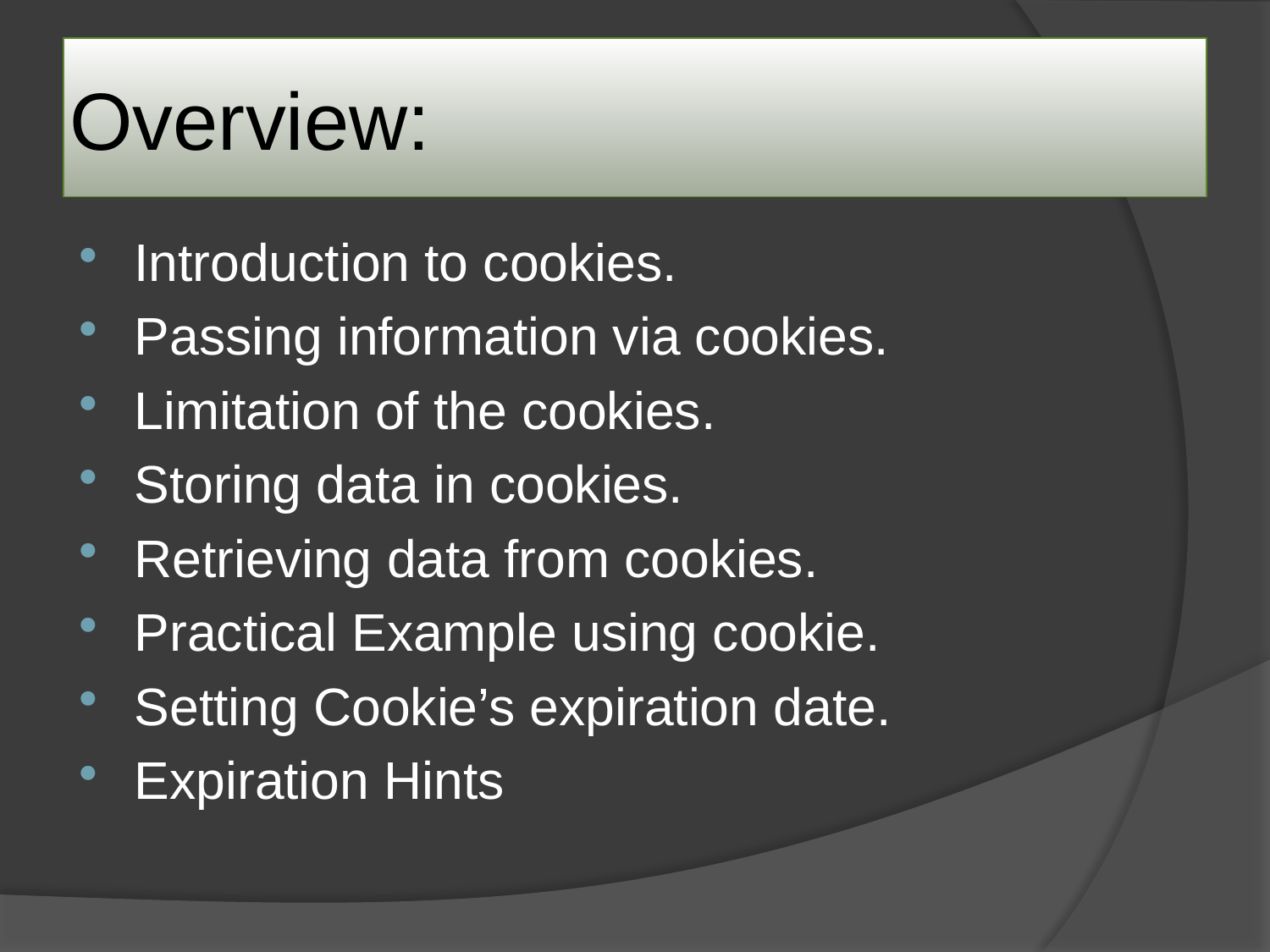

# Overview:
Introduction to cookies.
Passing information via cookies.
Limitation of the cookies.
Storing data in cookies.
Retrieving data from cookies.
Practical Example using cookie.
Setting Cookie’s expiration date.
Expiration Hints